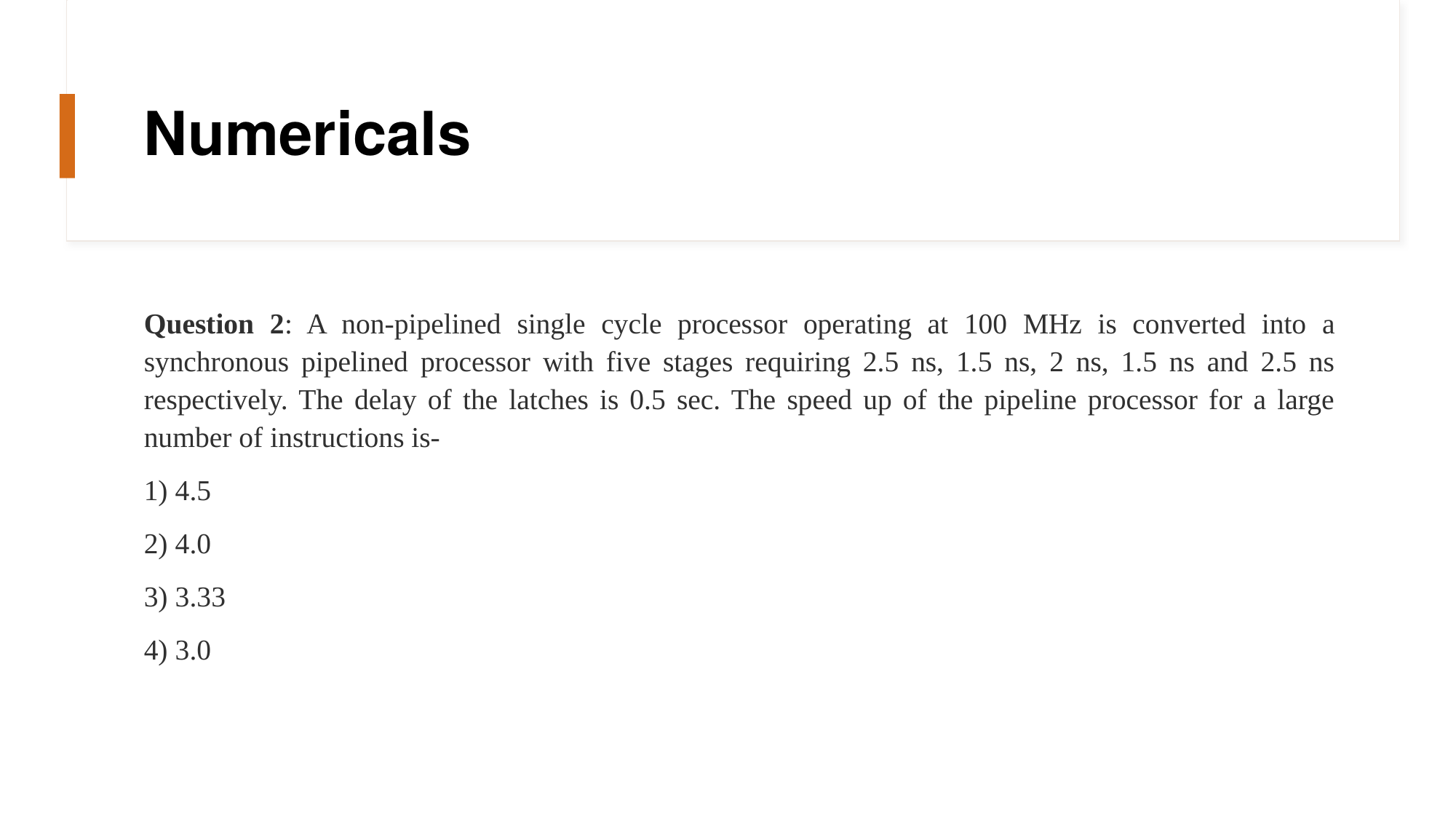

# Numericals
Question 2: A non-pipelined single cycle processor operating at 100 MHz is converted into a synchronous pipelined processor with five stages requiring 2.5 ns, 1.5 ns, 2 ns, 1.5 ns and 2.5 ns respectively. The delay of the latches is 0.5 sec. The speed up of the pipeline processor for a large number of instructions is-
1) 4.5
2) 4.0
3) 3.33
4) 3.0